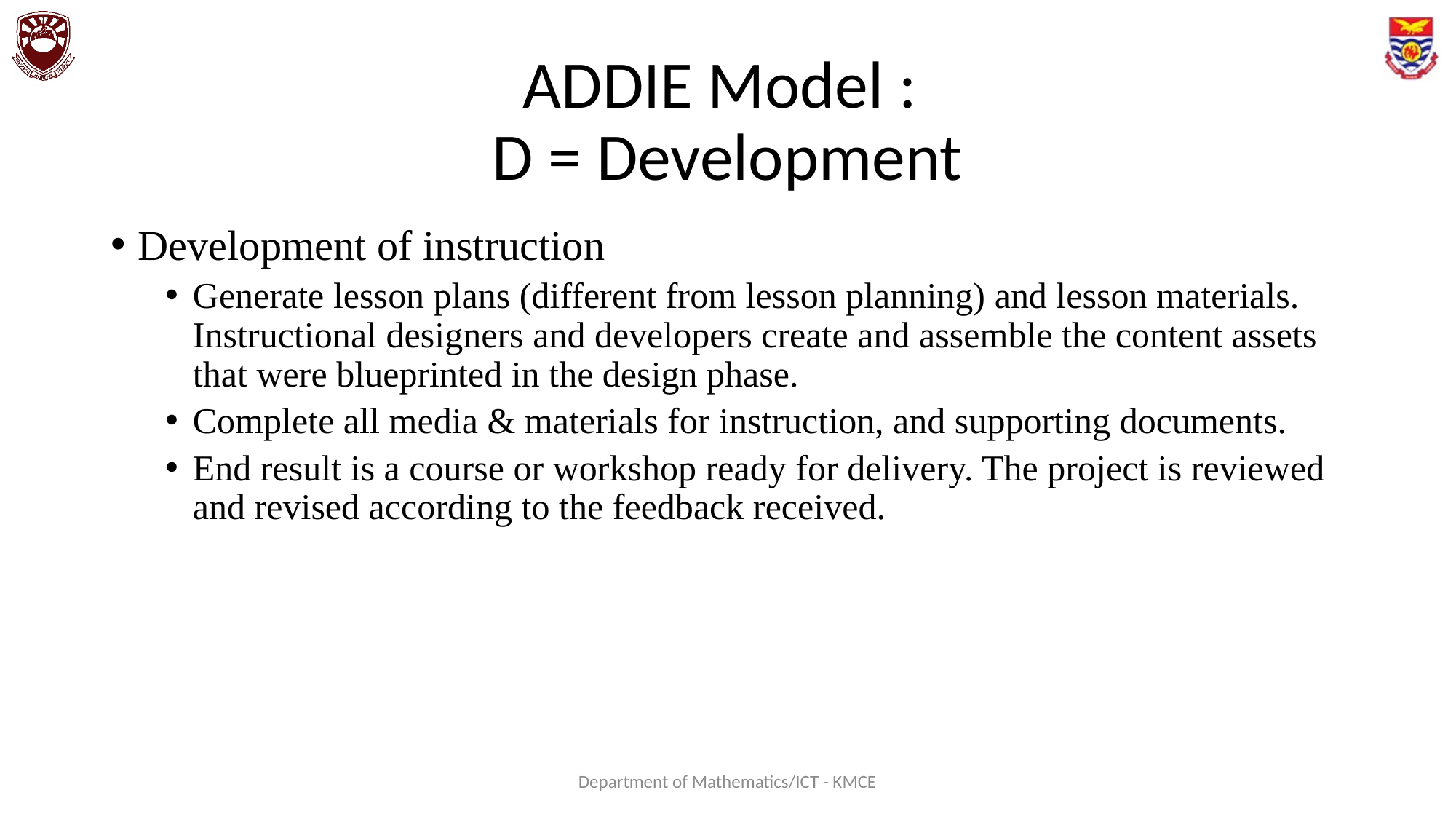

# ADDIE Model : D = Development
Development of instruction
Generate lesson plans (different from lesson planning) and lesson materials. Instructional designers and developers create and assemble the content assets that were blueprinted in the design phase.
Complete all media & materials for instruction, and supporting documents.
End result is a course or workshop ready for delivery. The project is reviewed and revised according to the feedback received.
Department of Mathematics/ICT - KMCE
36